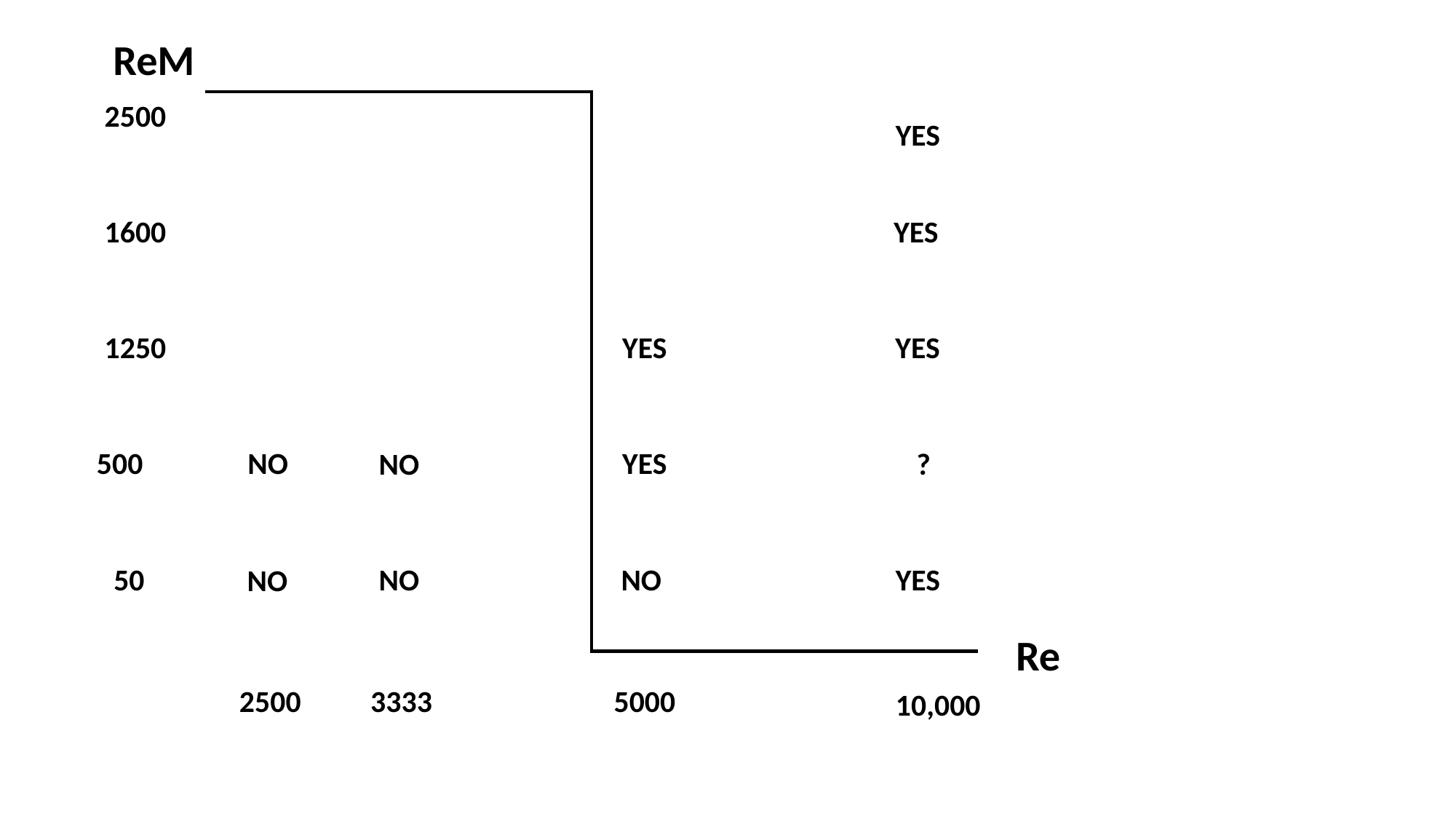

ReM
2500
YES
1600
YES
YES
1250
YES
500
NO
YES
NO
?
50
NO
NO
YES
NO
Re
2500
3333
5000
10,000